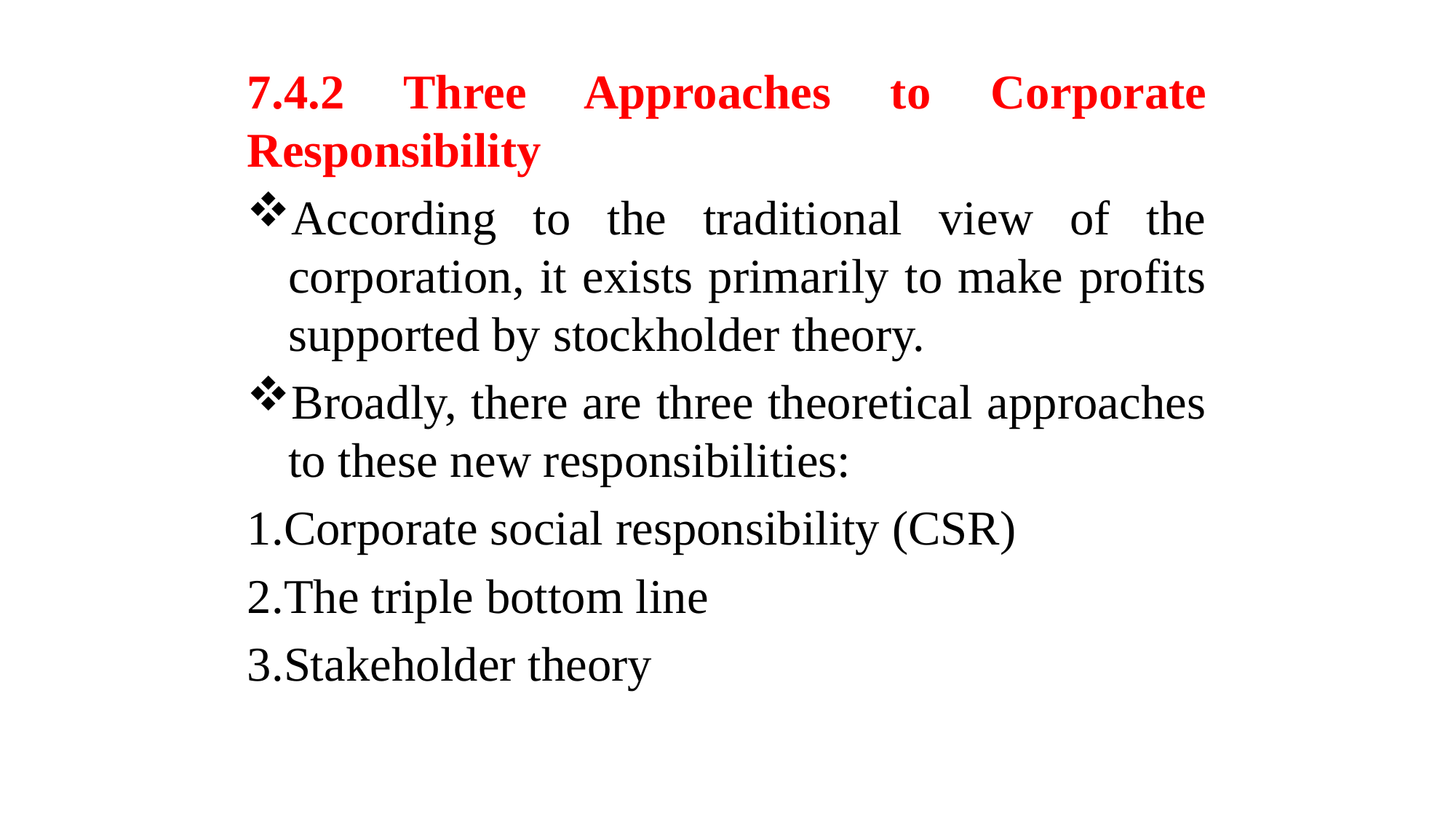

7.4.2 Three Approaches to Corporate Responsibility
According to the traditional view of the corporation, it exists primarily to make profits supported by stockholder theory.
Broadly, there are three theoretical approaches to these new responsibilities:
1.Corporate social responsibility (CSR)
2.The triple bottom line
3.Stakeholder theory